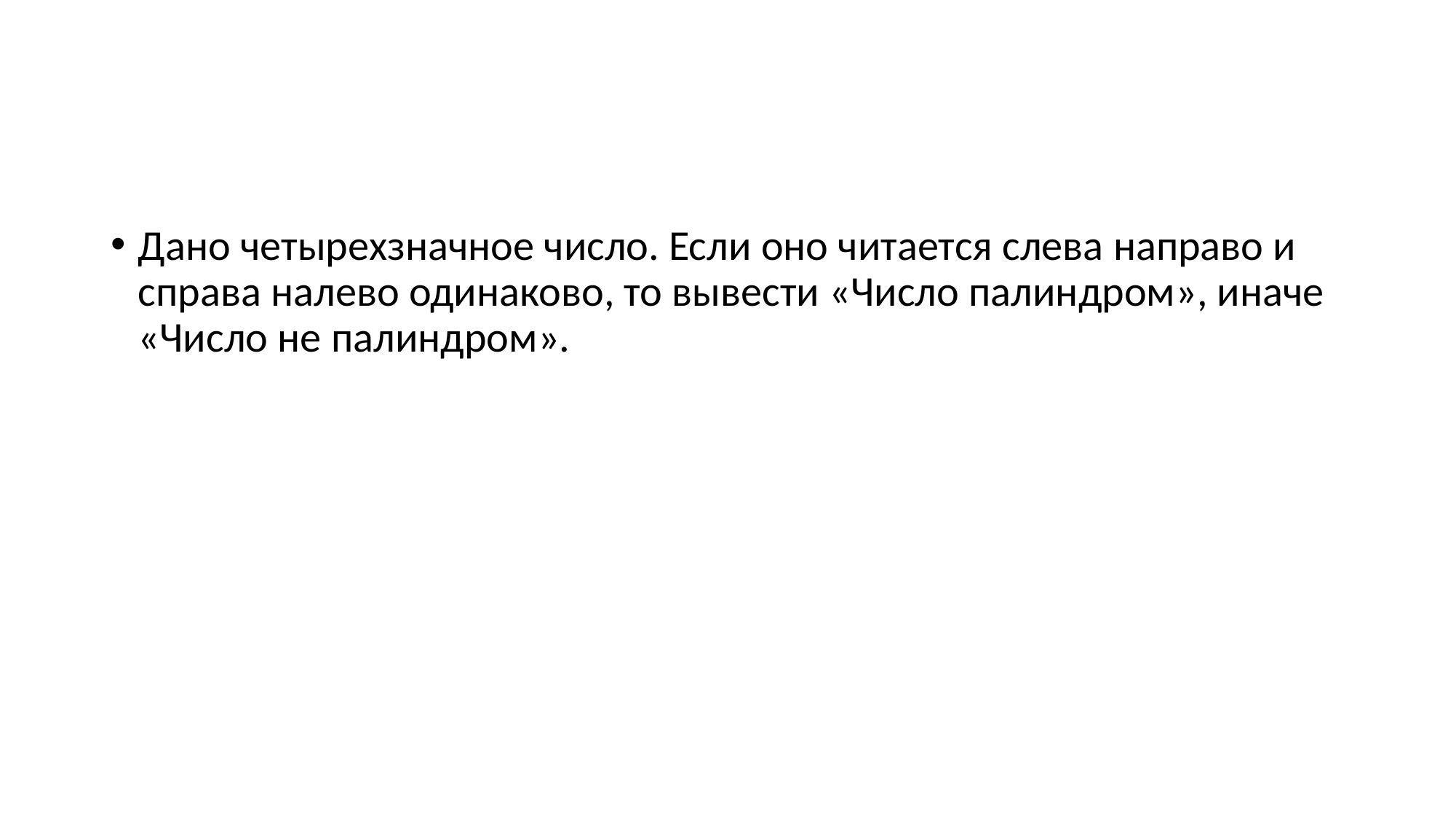

#
Дано четырехзначное число. Если оно читается слева направо и справа налево одинаково, то вывести «Число палиндром», иначе «Число не палиндром».